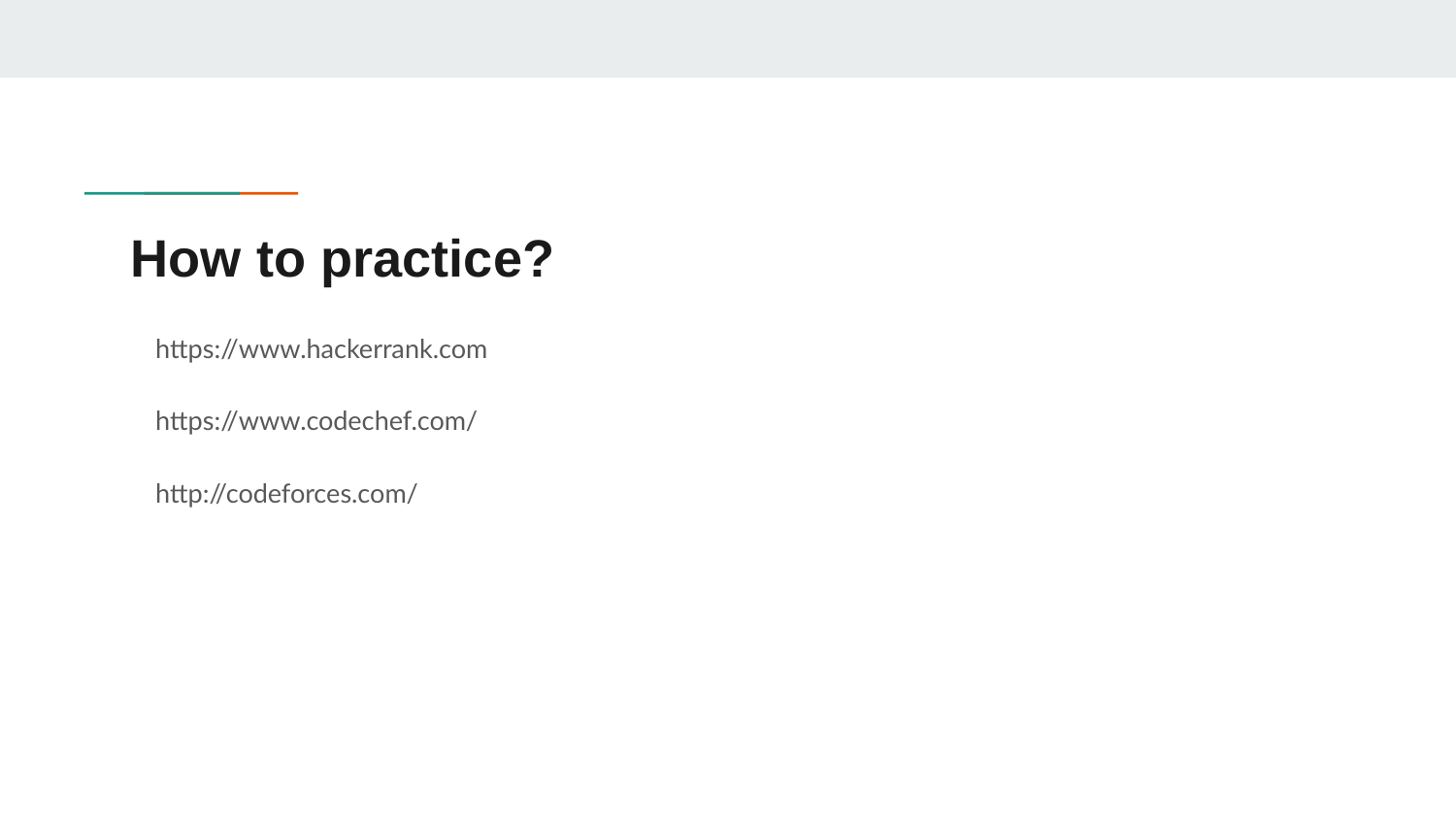

# How to practice?
https://www.hackerrank.com
https://www.codechef.com/
http://codeforces.com/